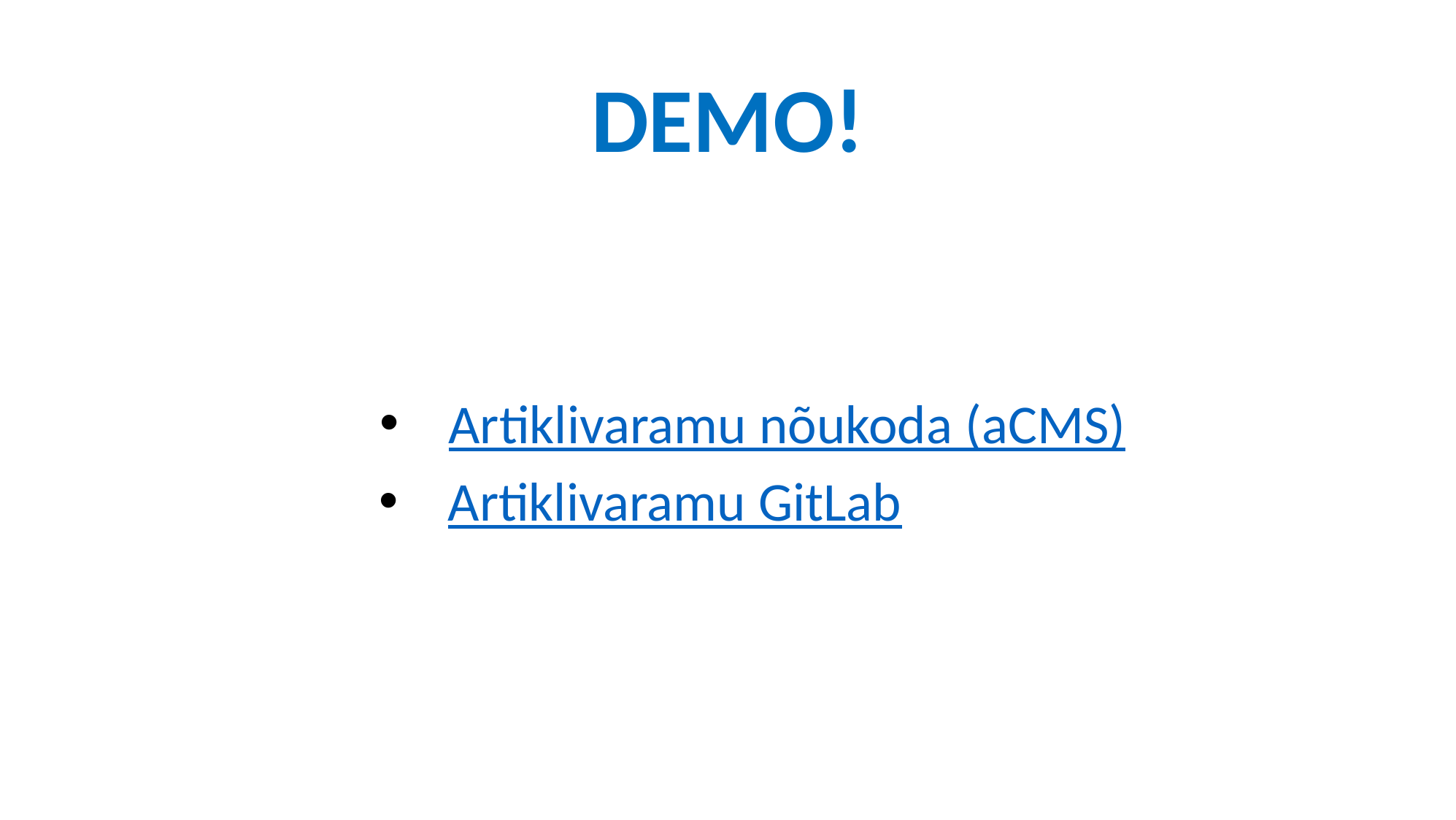

# DEMO!
Artiklivaramu nõukoda (aCMS)
Artiklivaramu GitLab